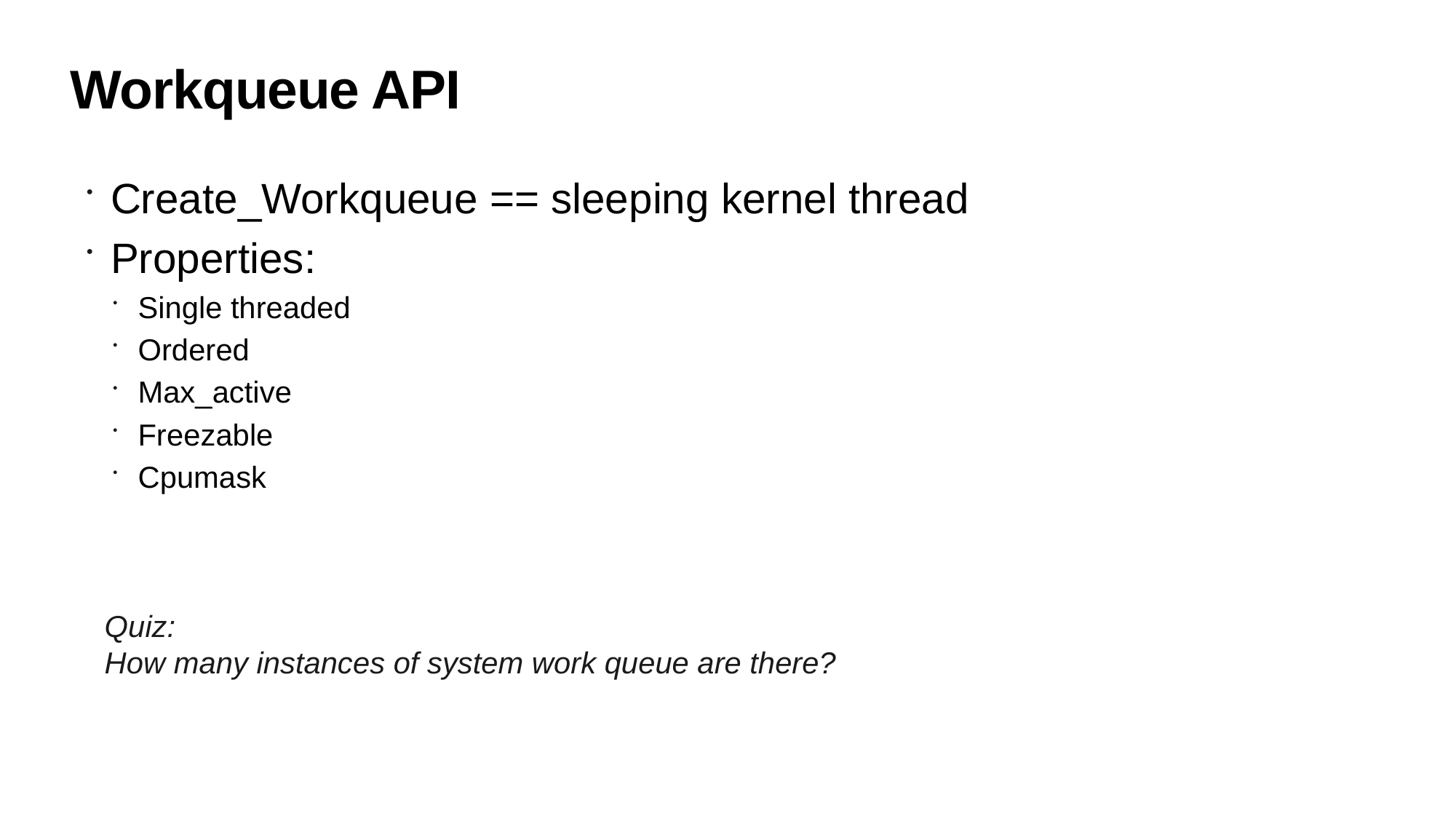

# Workqueue API
Create_Workqueue == sleeping kernel thread
Properties:
Single threaded
Ordered
Max_active
Freezable
Cpumask

Quiz:
How many instances of system work queue are there?